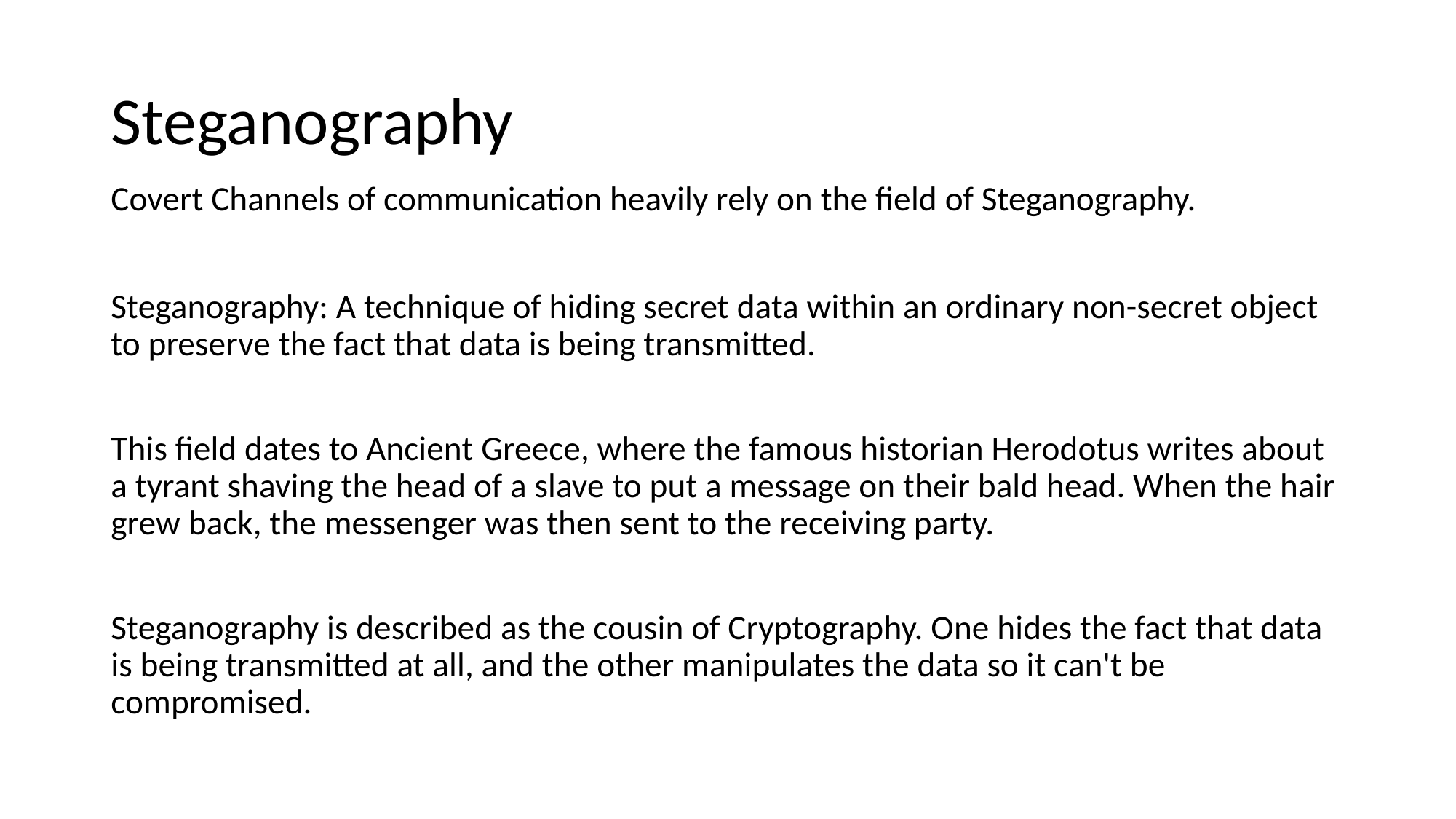

# Steganography
Covert Channels of communication heavily rely on the field of Steganography.

Steganography: A technique of hiding secret data within an ordinary non-secret object to preserve the fact that data is being transmitted.

This field dates to Ancient Greece, where the famous historian Herodotus writes about a tyrant shaving the head of a slave to put a message on their bald head. When the hair grew back, the messenger was then sent to the receiving party.

Steganography is described as the cousin of Cryptography. One hides the fact that data is being transmitted at all, and the other manipulates the data so it can't be compromised.